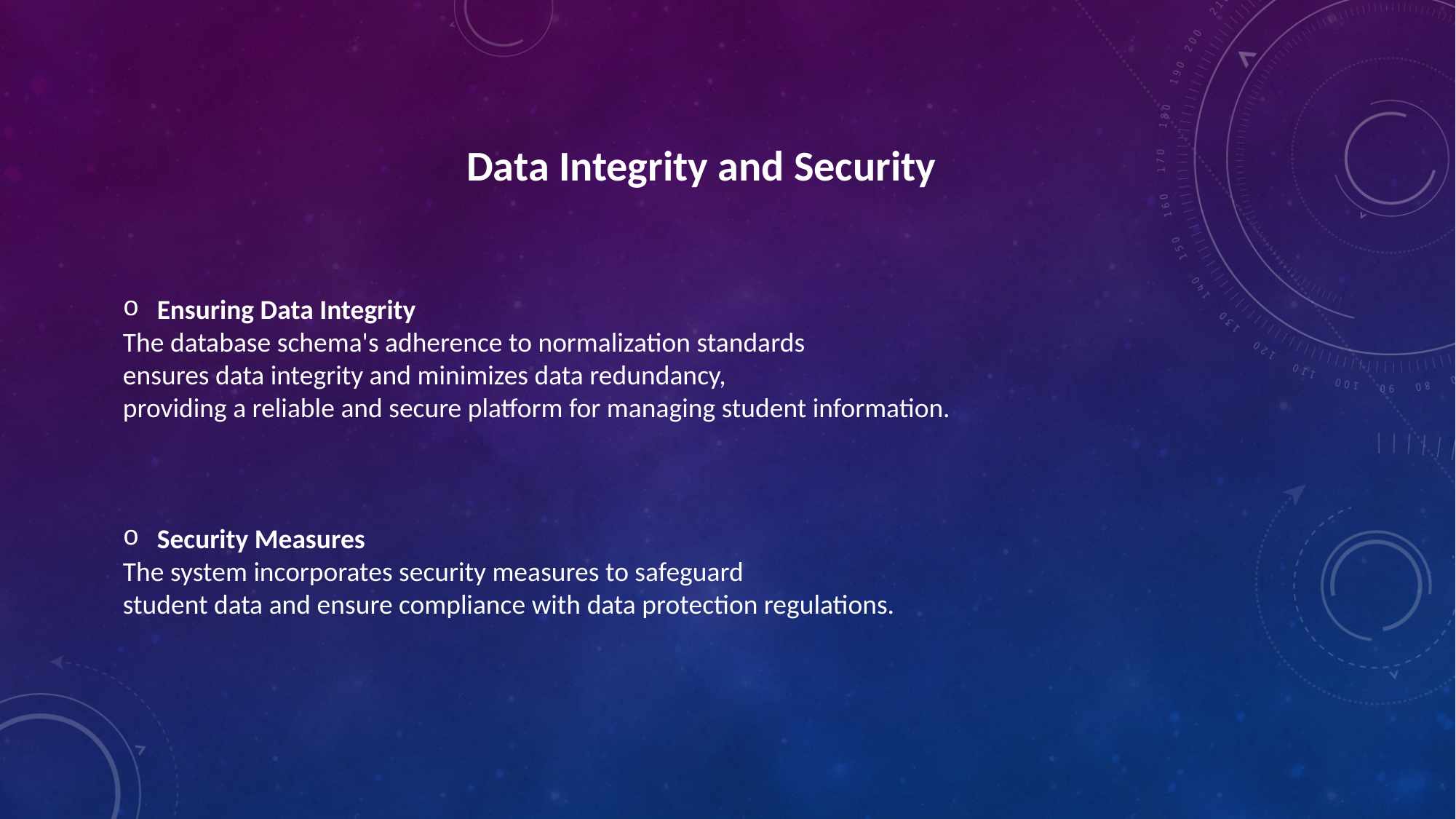

Data Integrity and Security

Ensuring Data Integrity
The database schema's adherence to normalization standards
ensures data integrity and minimizes data redundancy,
providing a reliable and secure platform for managing student information.

Security Measures
The system incorporates security measures to safeguard
student data and ensure compliance with data protection regulations.